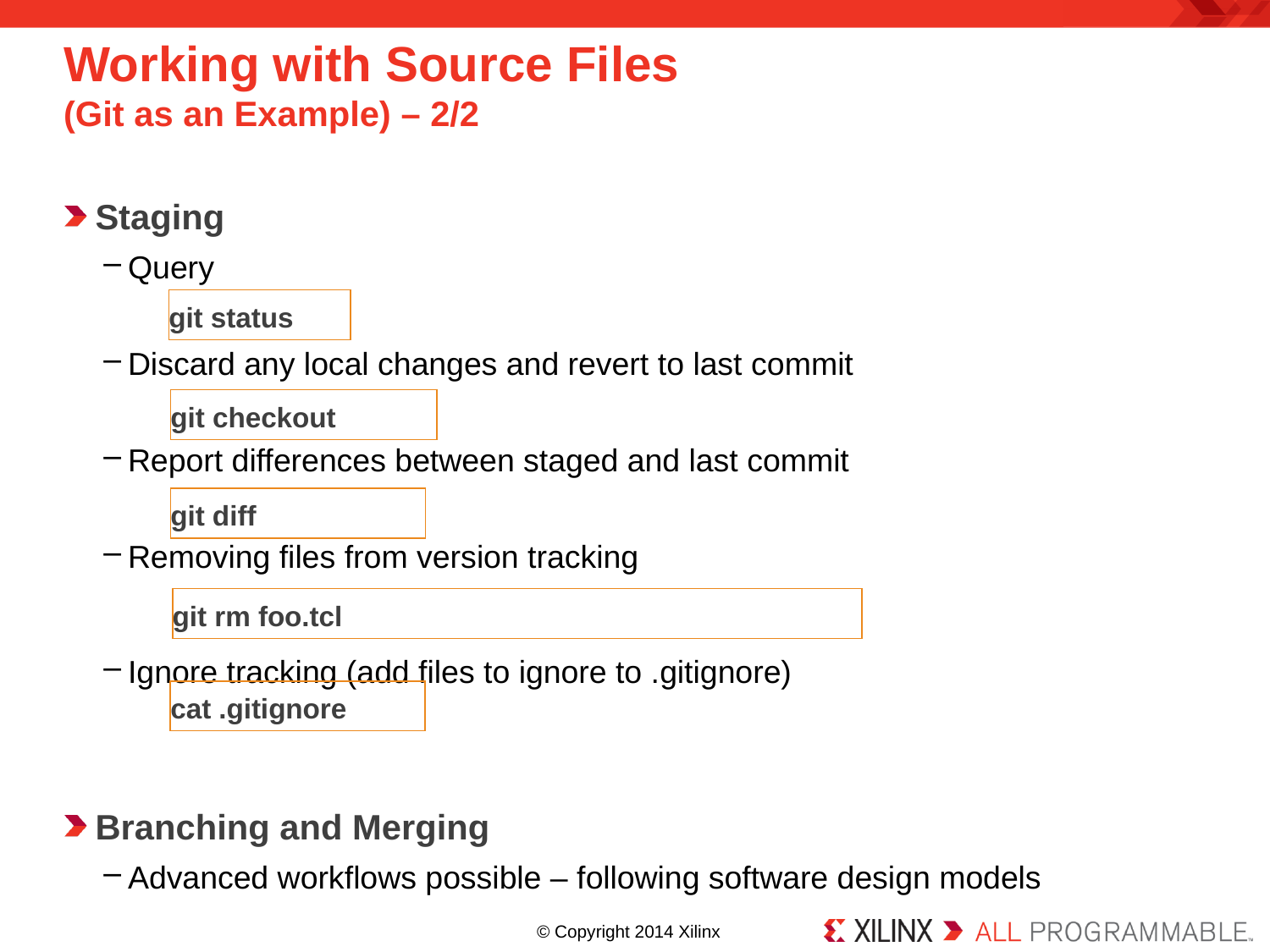

# Working with Source Files (Git as an Example) – 2/2
Staging
Query

Discard any local changes and revert to last commit

Report differences between staged and last commit

Removing files from version tracking

Ignore tracking (add files to ignore to .gitignore)

Branching and Merging
Advanced workflows possible – following software design models
git status
git checkout
git diff
git rm foo.tcl
cat .gitignore